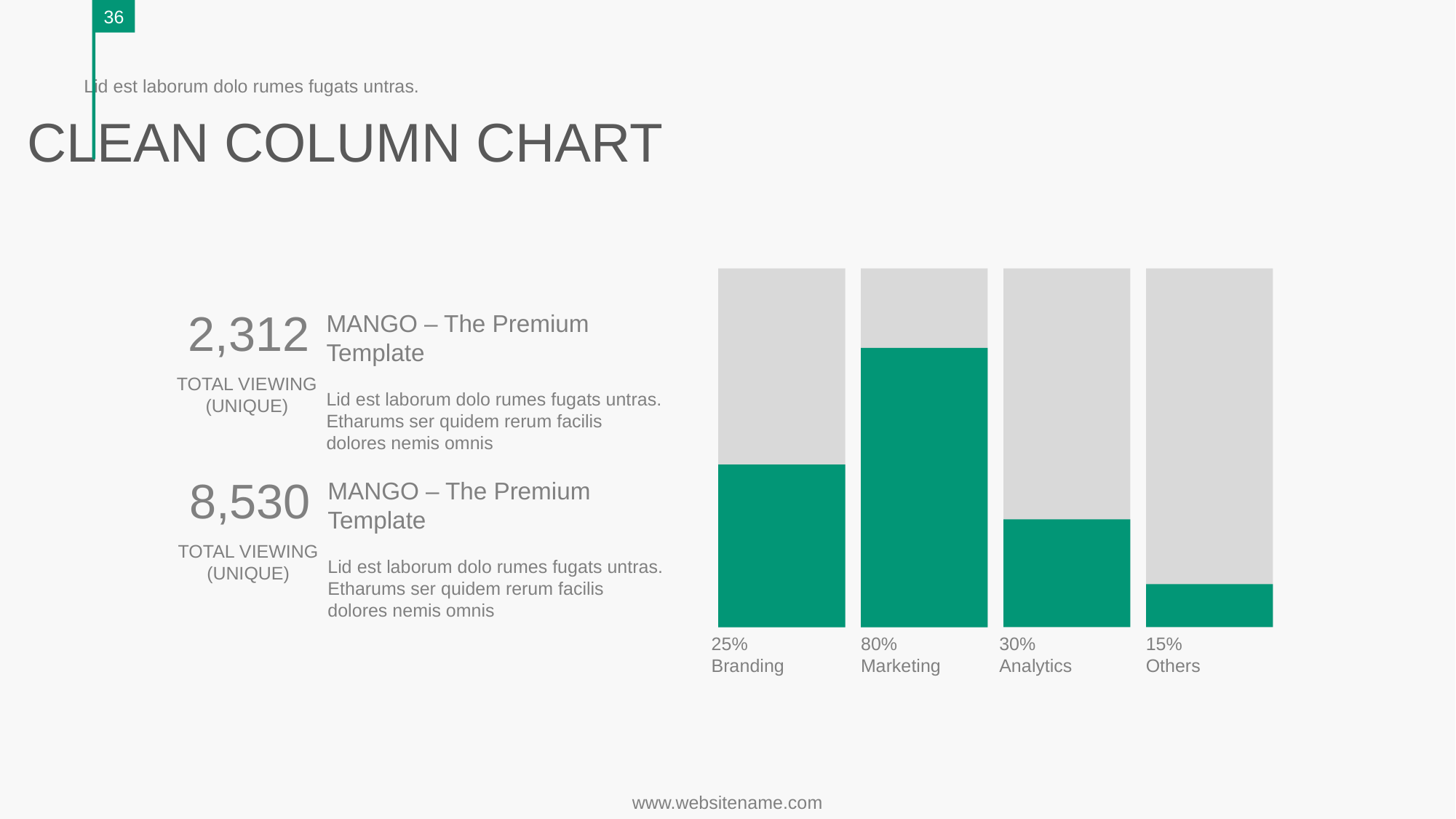

36

Lid est laborum dolo rumes fugats untras.
CLEAN COLUMN CHART

2,312
MANGO – The Premium Template

Lid est laborum dolo rumes fugats untras. Etharums ser quidem rerum facilis dolores nemis omnis

TOTAL VIEWING
(UNIQUE)

8,530
MANGO – The Premium Template

Lid est laborum dolo rumes fugats untras. Etharums ser quidem rerum facilis dolores nemis omnis

TOTAL VIEWING
(UNIQUE)

15%
Others
80%
Marketing
30%
Analytics
25%
Branding
www.websitename.com